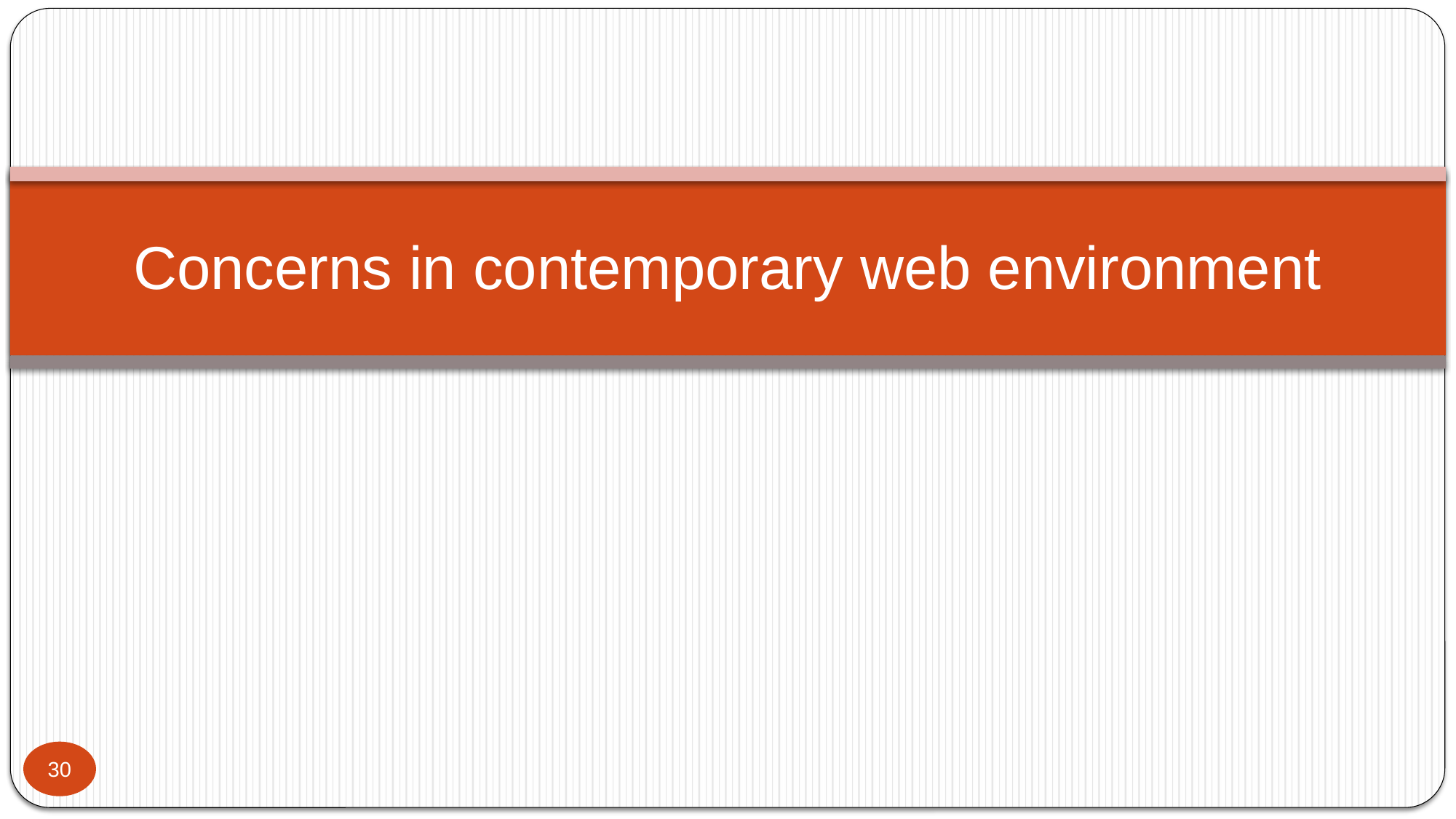

# Concerns in contemporary web environment

30